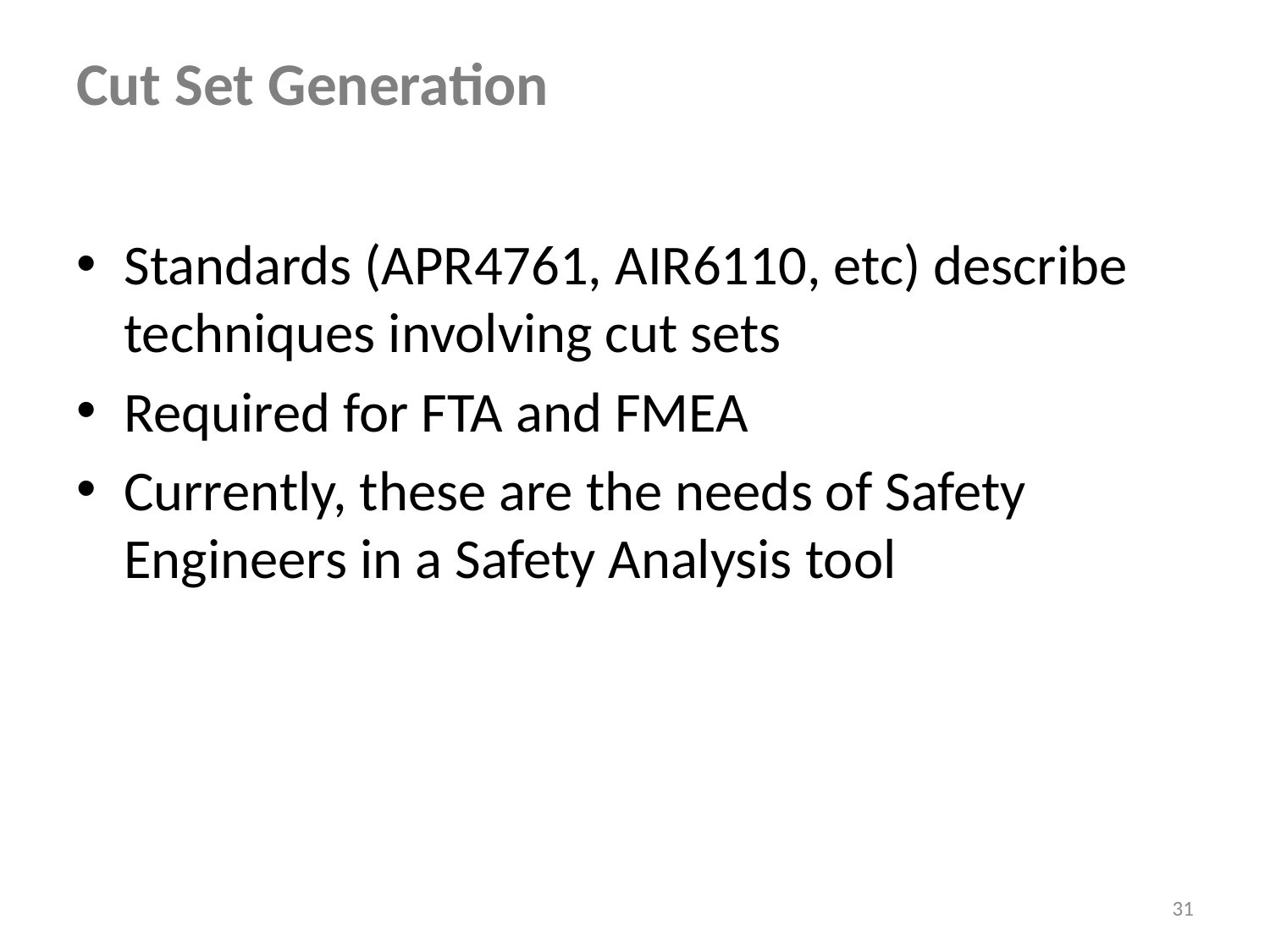

# Cut Set Generation
Standards (APR4761, AIR6110, etc) describe techniques involving cut sets
Required for FTA and FMEA
Currently, these are the needs of Safety Engineers in a Safety Analysis tool
31